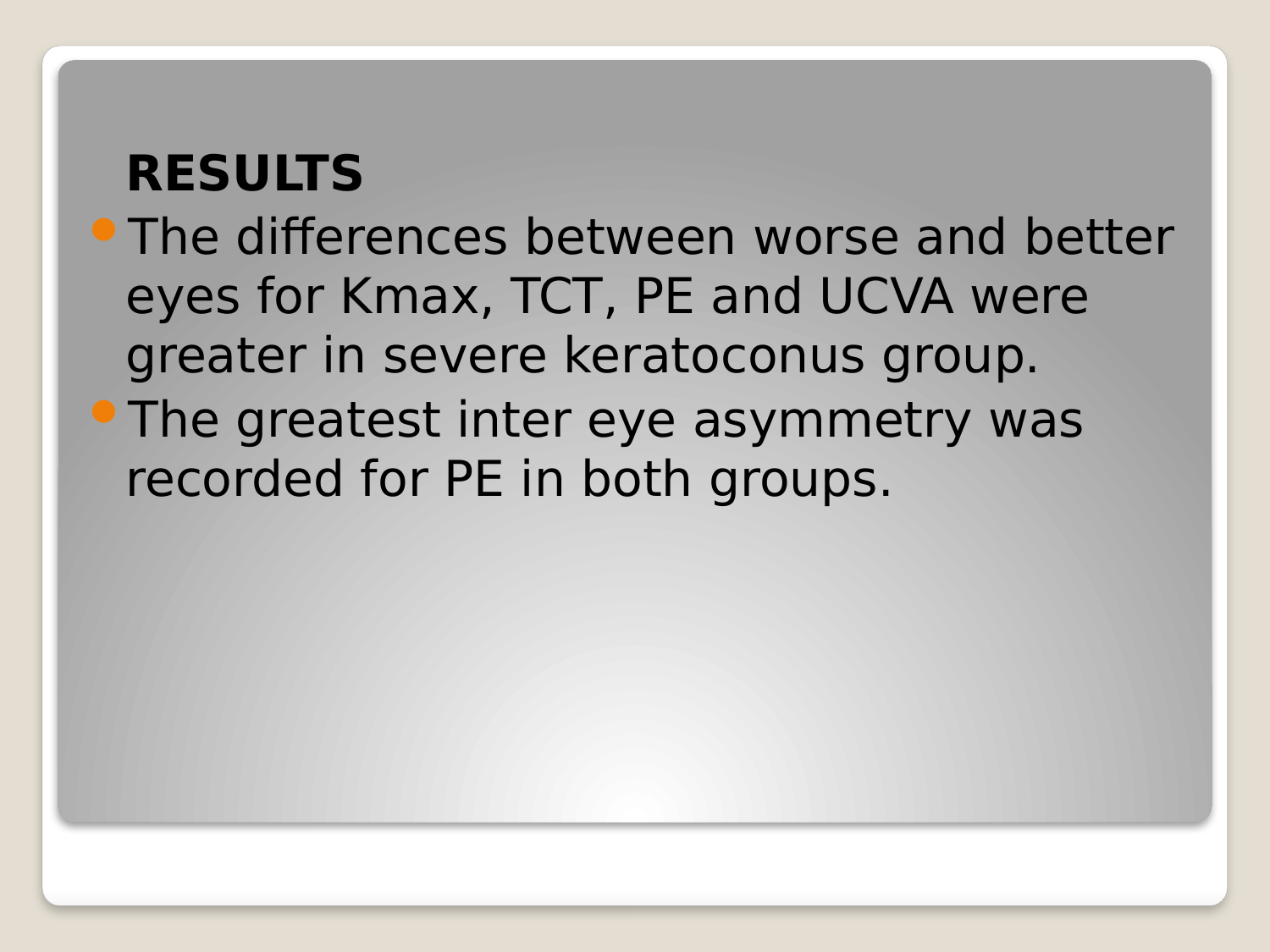

RESULTS
The differences between worse and better eyes for Kmax, TCT, PE and UCVA were greater in severe keratoconus group.
The greatest inter eye asymmetry was recorded for PE in both groups.